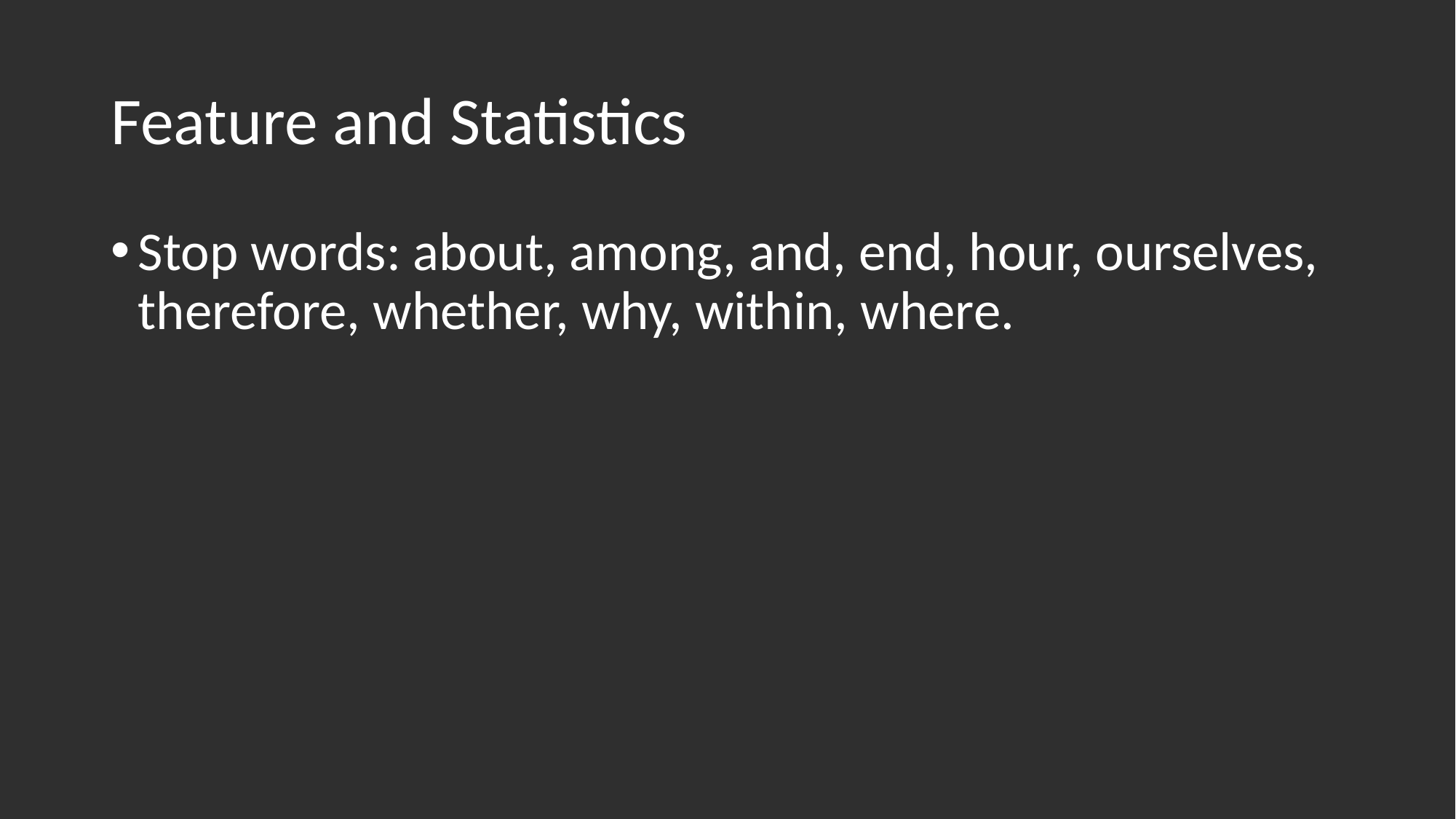

# Feature and Statistics
Stop words: about, among, and, end, hour, ourselves, therefore, whether, why, within, where.